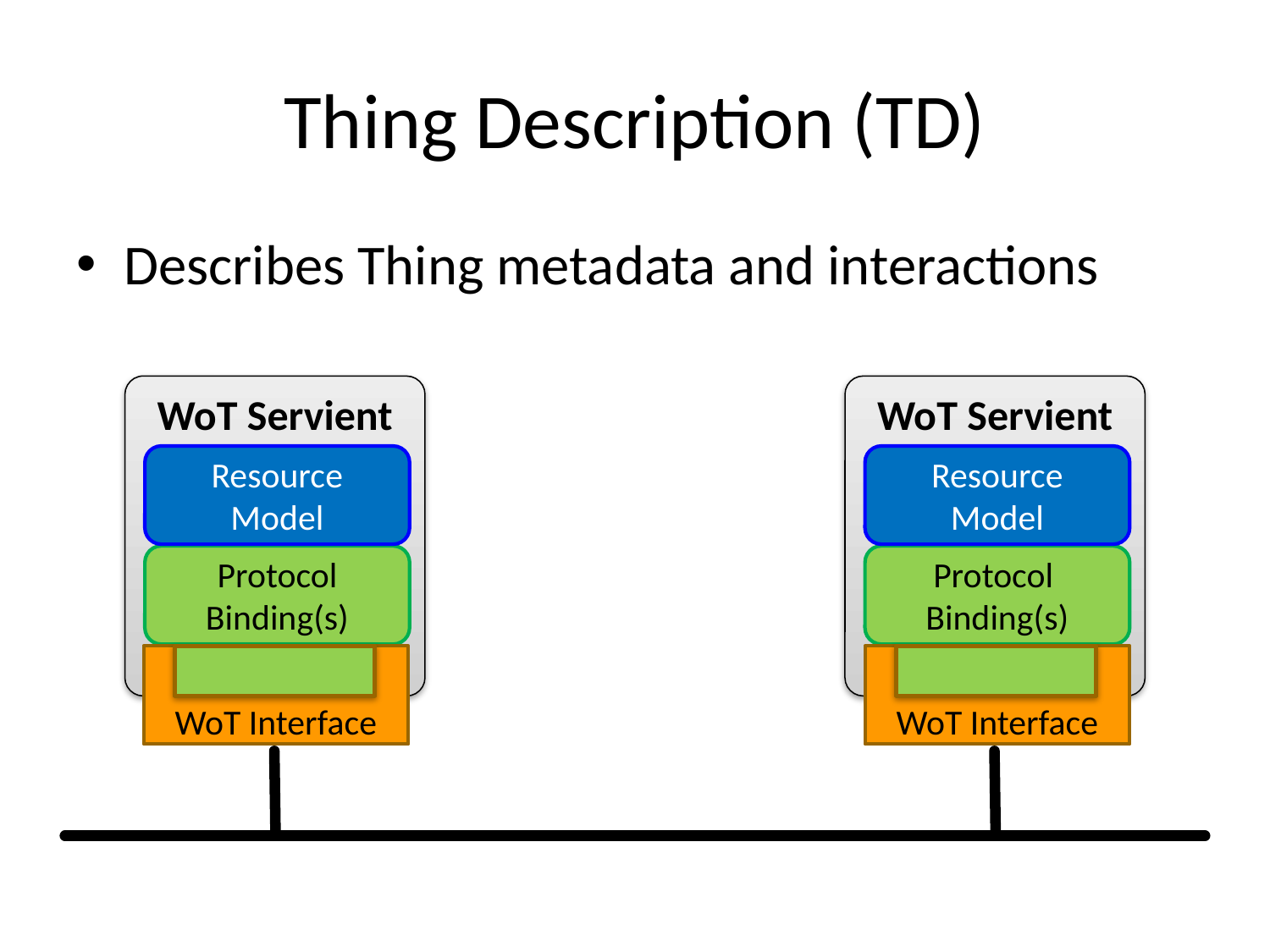

# Thing Description (TD)
Describes Thing metadata and interactions
WoT Servient
WoT Servient
Resource
Model
Resource
Model
Protocol
Binding(s)
Protocol
Binding(s)
WoT Interface

WoT Interface